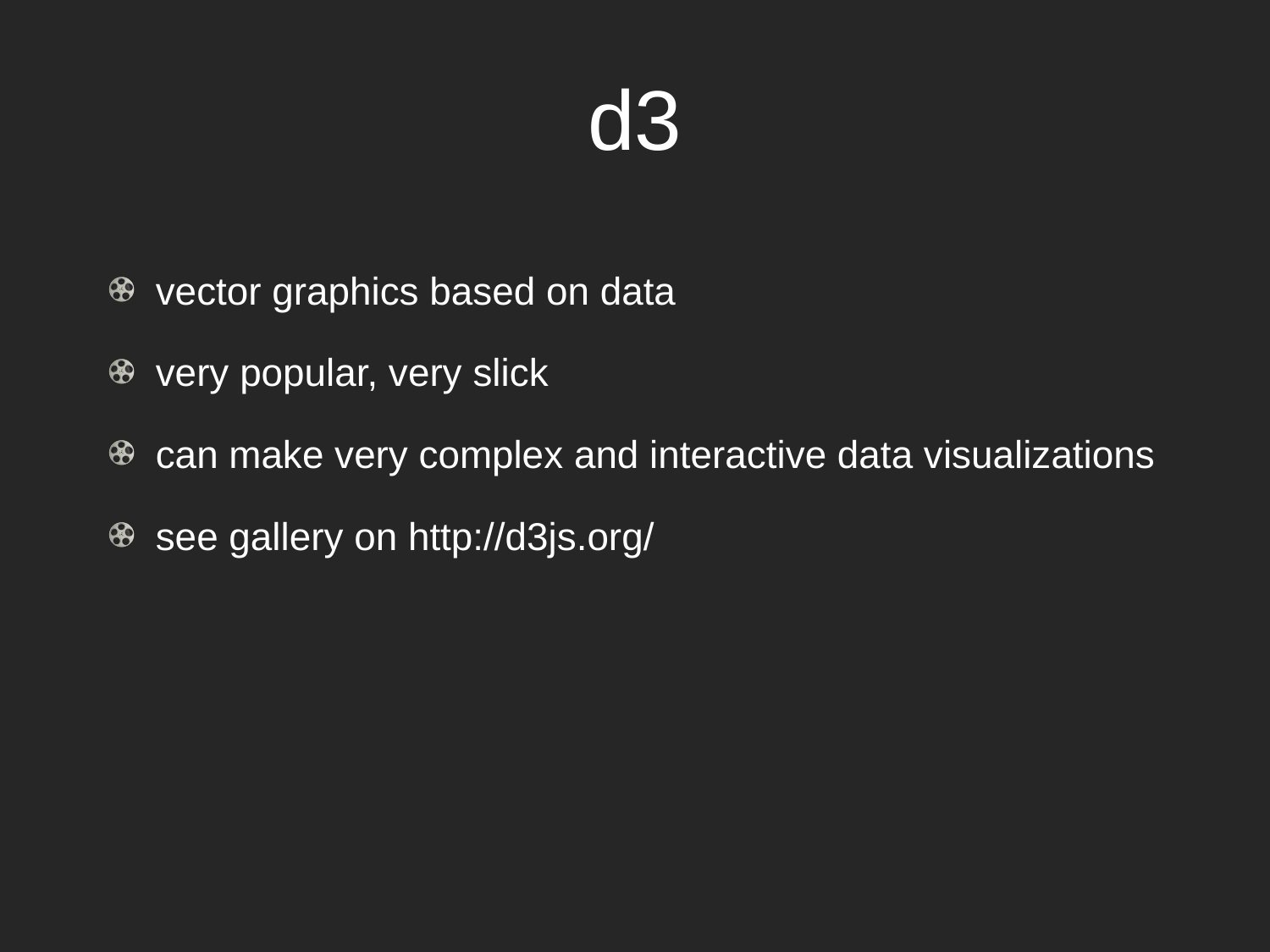

# d3
vector graphics based on data
very popular, very slick
can make very complex and interactive data visualizations
see gallery on http://d3js.org/